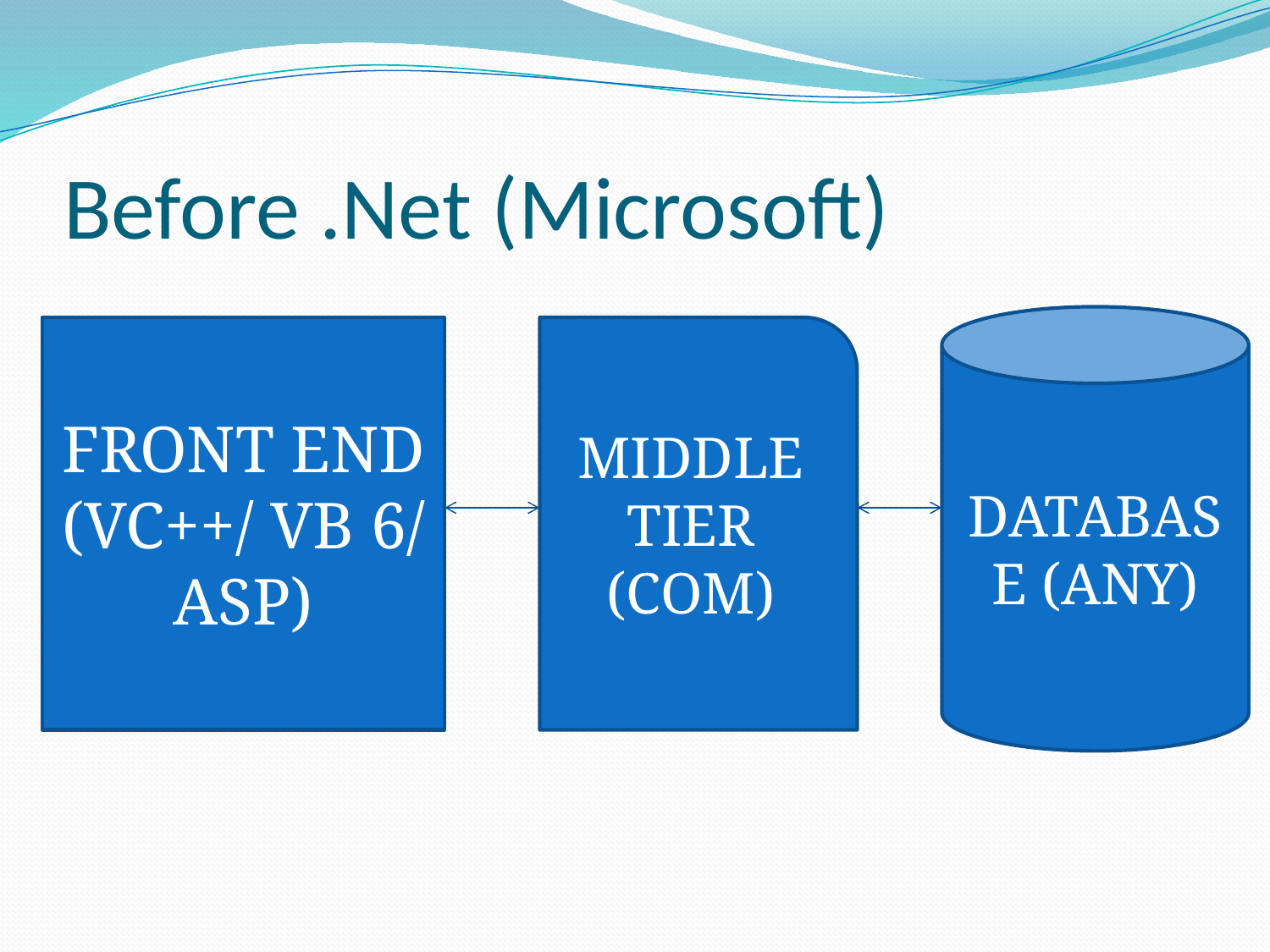

# Before .Net (Microsoft)
DATABASE (ANY)
FRONT END
(VC++/ VB 6/ ASP)
MIDDLE TIER
(COM)